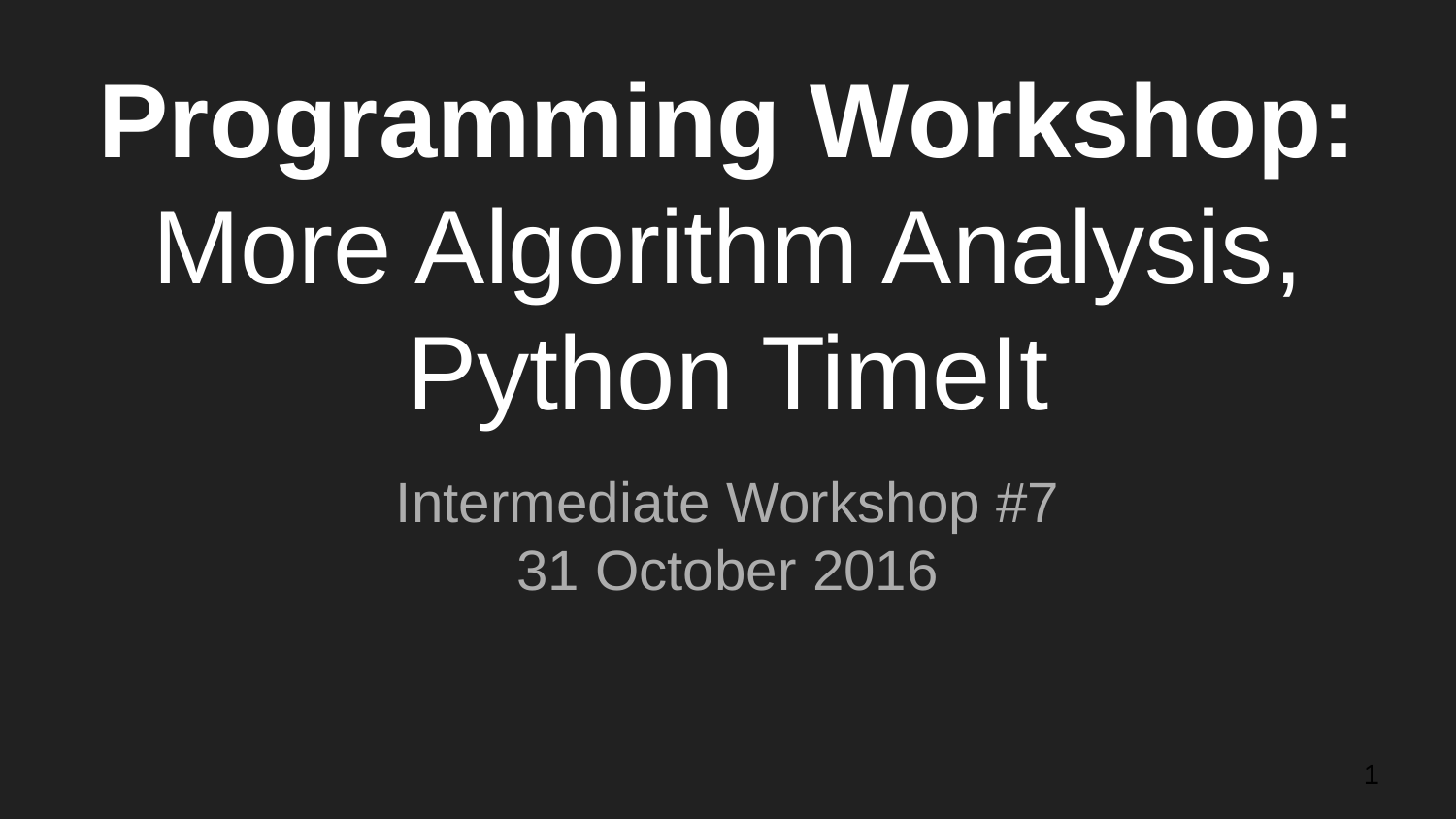

# Programming Workshop:
More Algorithm Analysis,
Python TimeIt
Intermediate Workshop #7
31 October 2016
1